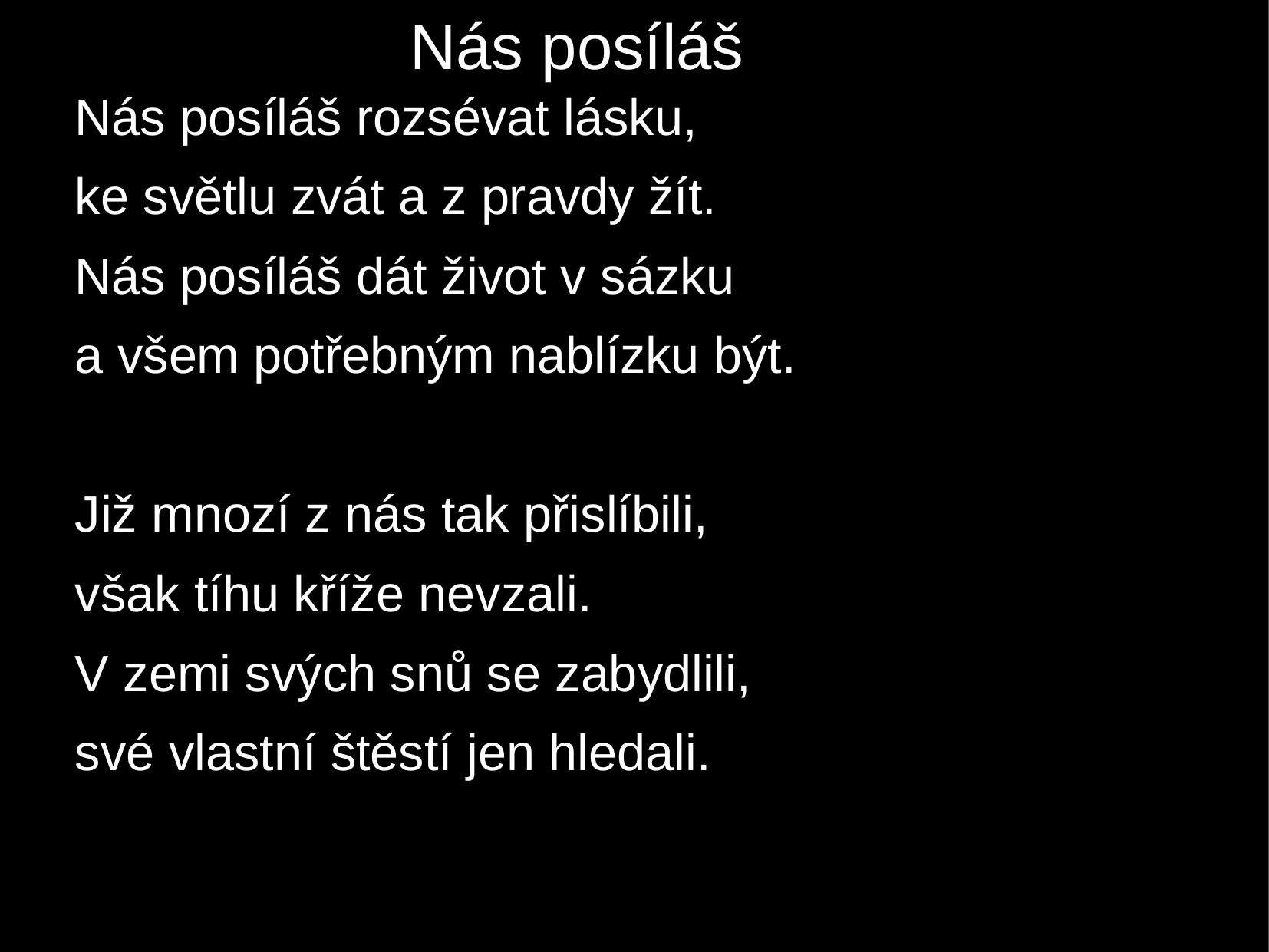

Nás posíláš
Nás posíláš rozsévat lásku,
ke světlu zvát a z pravdy žít.
Nás posíláš dát život v sázku
a všem potřebným nablízku být.

Již mnozí z nás tak přislíbili,
však tíhu kříže nevzali.
V zemi svých snů se zabydlili,
své vlastní štěstí jen hledali.